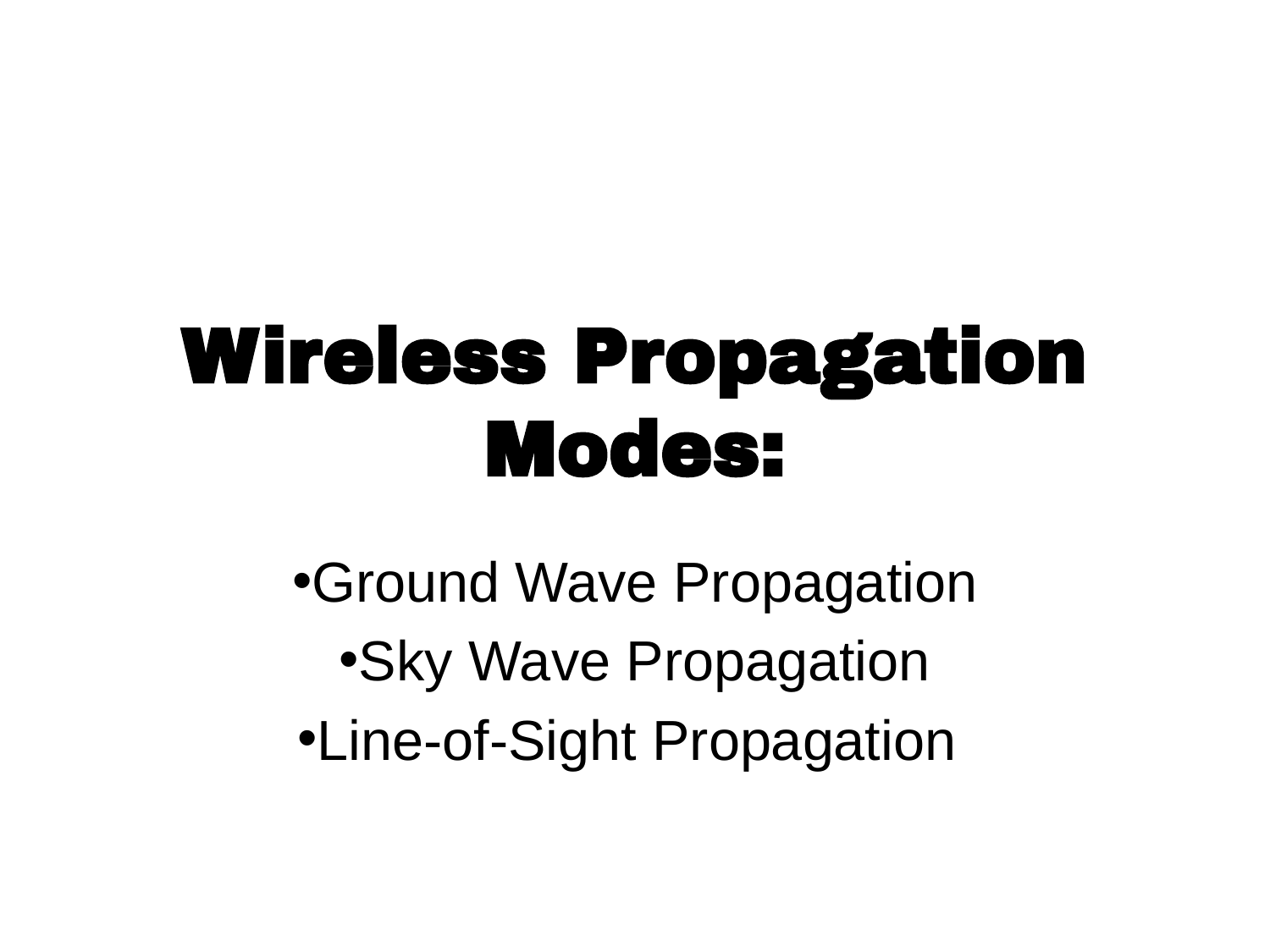

# Wireless Propagation Modes:
Ground Wave Propagation
Sky Wave Propagation
Line-of-Sight Propagation